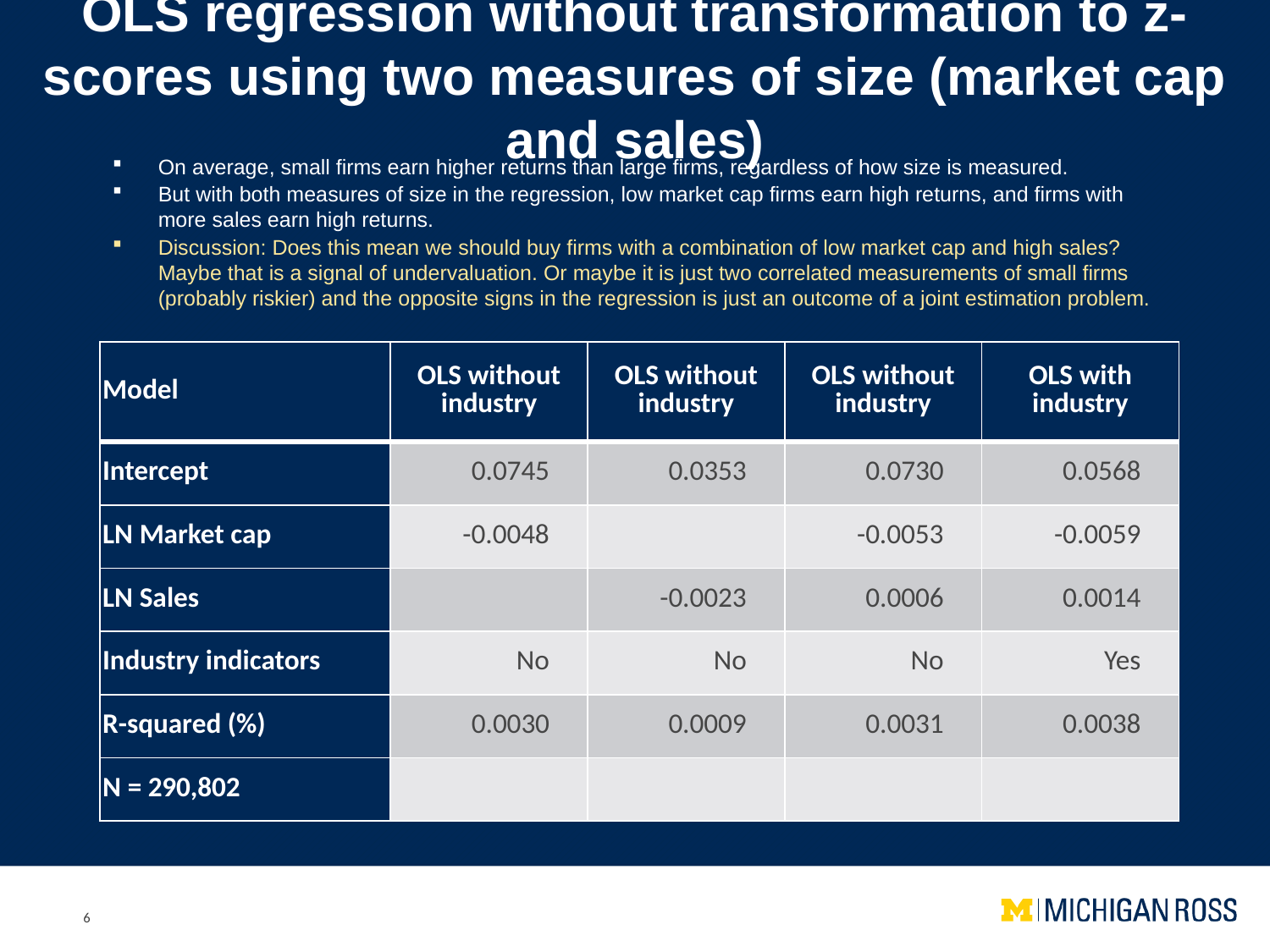

OLS regression without transformation to z-scores using two measures of size (market cap and sales)
On average, small firms earn higher returns than large firms, regardless of how size is measured.
But with both measures of size in the regression, low market cap firms earn high returns, and firms with more sales earn high returns.
Discussion: Does this mean we should buy firms with a combination of low market cap and high sales? Maybe that is a signal of undervaluation. Or maybe it is just two correlated measurements of small firms (probably riskier) and the opposite signs in the regression is just an outcome of a joint estimation problem.
| Model | OLS without industry | OLS without industry | OLS without industry | OLS with industry |
| --- | --- | --- | --- | --- |
| Intercept | 0.0745 | 0.0353 | 0.0730 | 0.0568 |
| LN Market cap | -0.0048 |  | -0.0053 | -0.0059 |
| LN Sales |  | -0.0023 | 0.0006 | 0.0014 |
| Industry indicators | No | No | No | Yes |
| R-squared (%) | 0.0030 | 0.0009 | 0.0031 | 0.0038 |
| N = 290,802 |  |  |  |  |
6